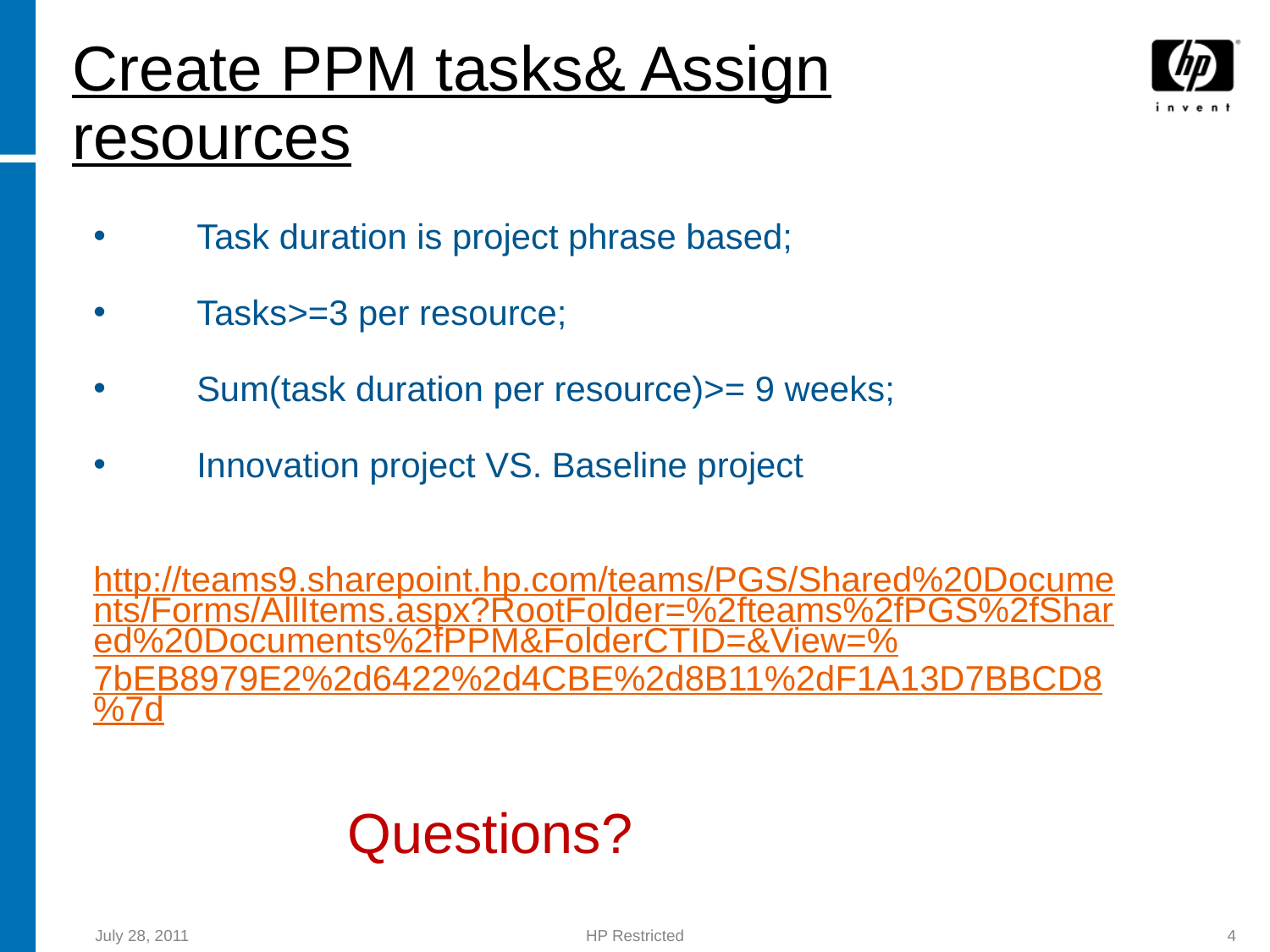

# Create PPM tasks& Assign resources
Task duration is project phrase based;

Tasks>=3 per resource;

Sum(task duration per resource)>= 9 weeks;

Innovation project VS. Baseline project

http://teams9.sharepoint.hp.com/teams/PGS/Shared%20Documents/Forms/AllItems.aspx?RootFolder=%2fteams%2fPGS%2fShared%20Documents%2fPPM&FolderCTID=&View=%7bEB8979E2%2d6422%2d4CBE%2d8B11%2dF1A13D7BBCD8%7d

		Questions?
July 28, 2011
HP Restricted
4